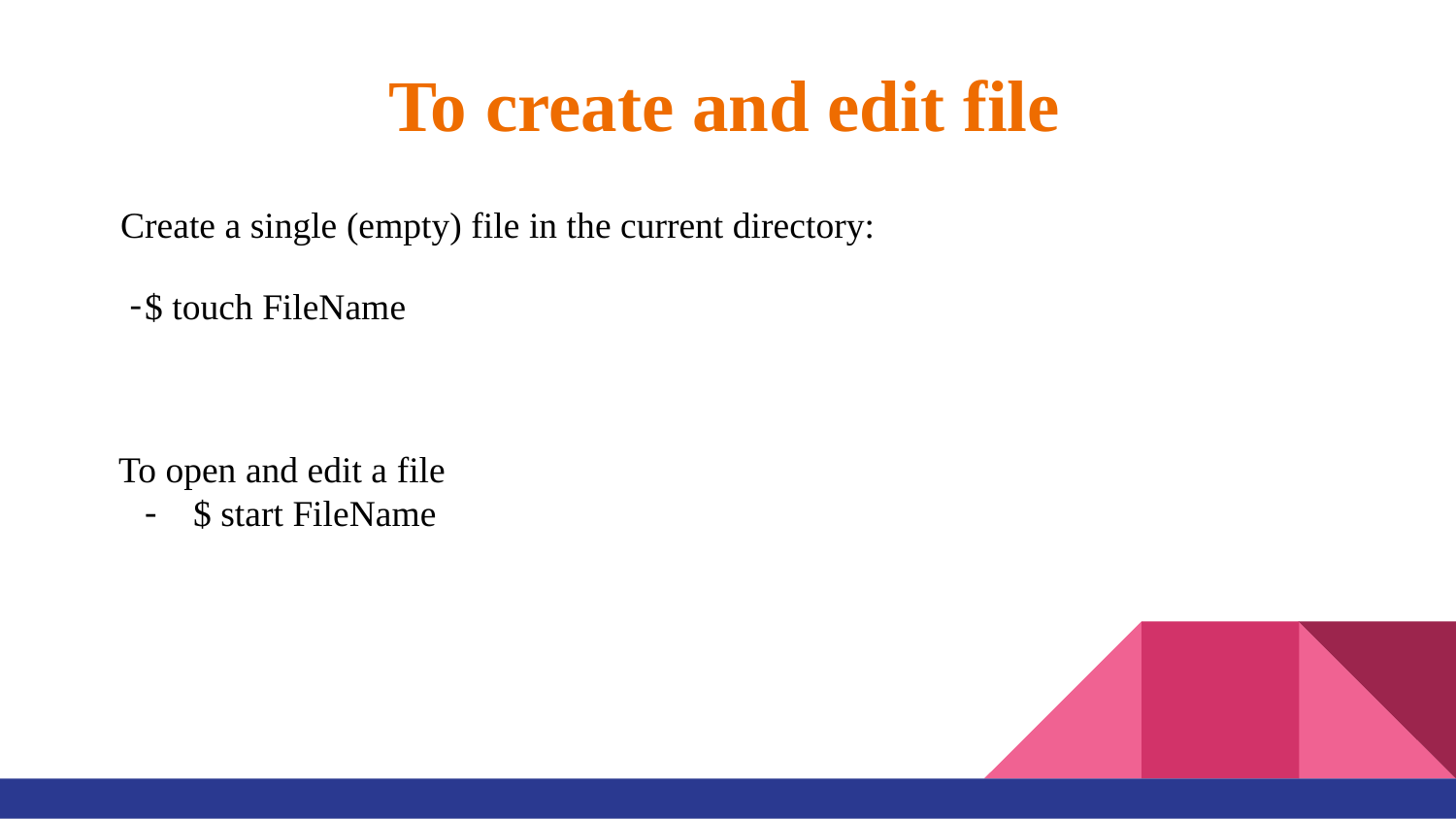

To create and edit file
Create a single (empty) file in the current directory:
$ touch FileName

To open and edit a file
$ start FileName